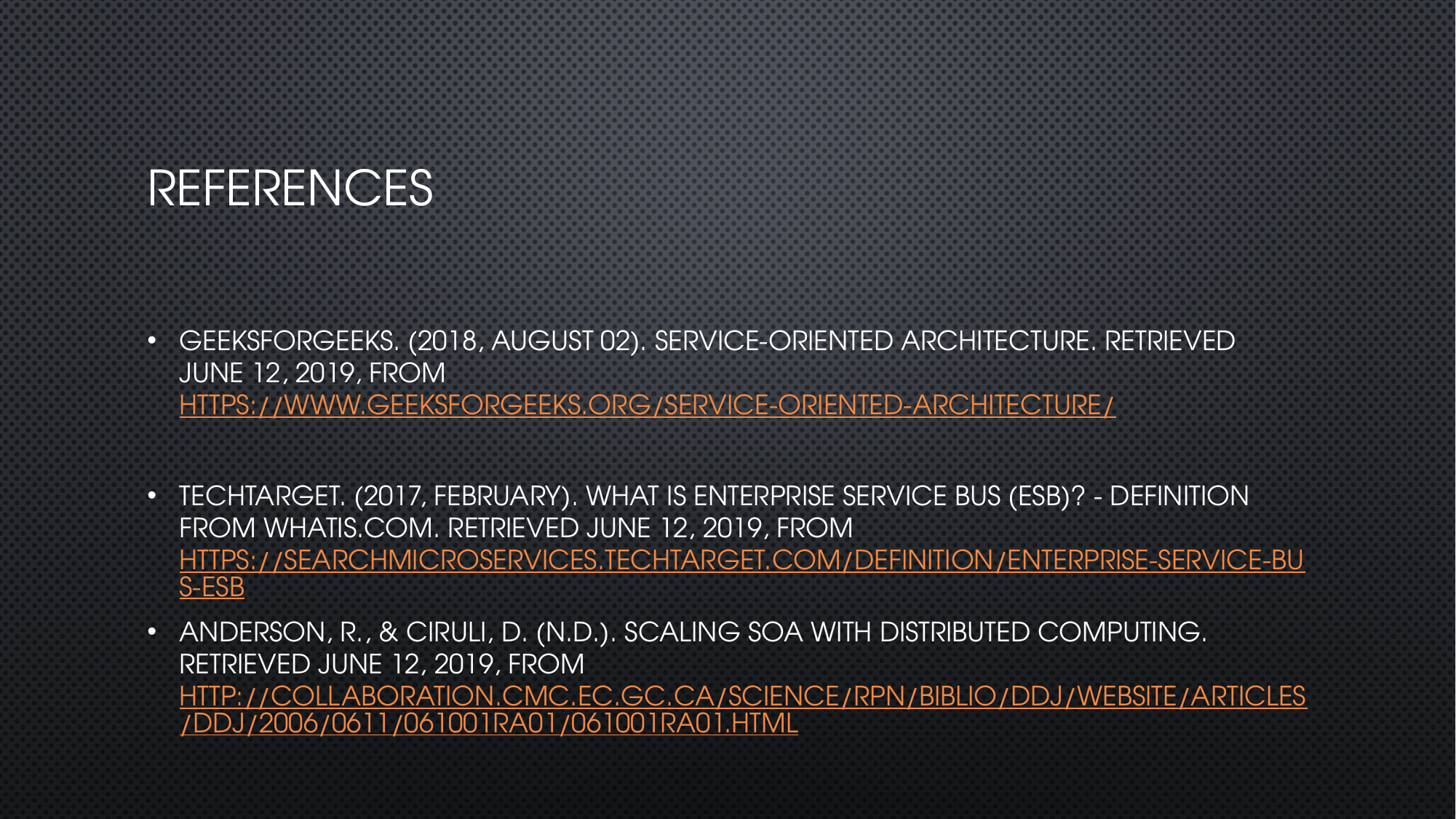

# References
GeeksForGeeks. (2018, August 02). Service-Oriented Architecture. Retrieved June 12, 2019, from https://www.geeksforgeeks.org/service-oriented-architecture/

TechTarget. (2017, February). What is Enterprise Service Bus (ESB)? - Definition from WhatIs.com. Retrieved June 12, 2019, from https://searchmicroservices.techtarget.com/definition/enterprise-service-bus-ESB
Anderson, R., & Ciruli, D. (n.d.). Scaling SOA with Distributed Computing. Retrieved June 12, 2019, from http://collaboration.cmc.ec.gc.ca/science/rpn/biblio/ddj/Website/articles/DDJ/2006/0611/061001ra01/061001ra01.html